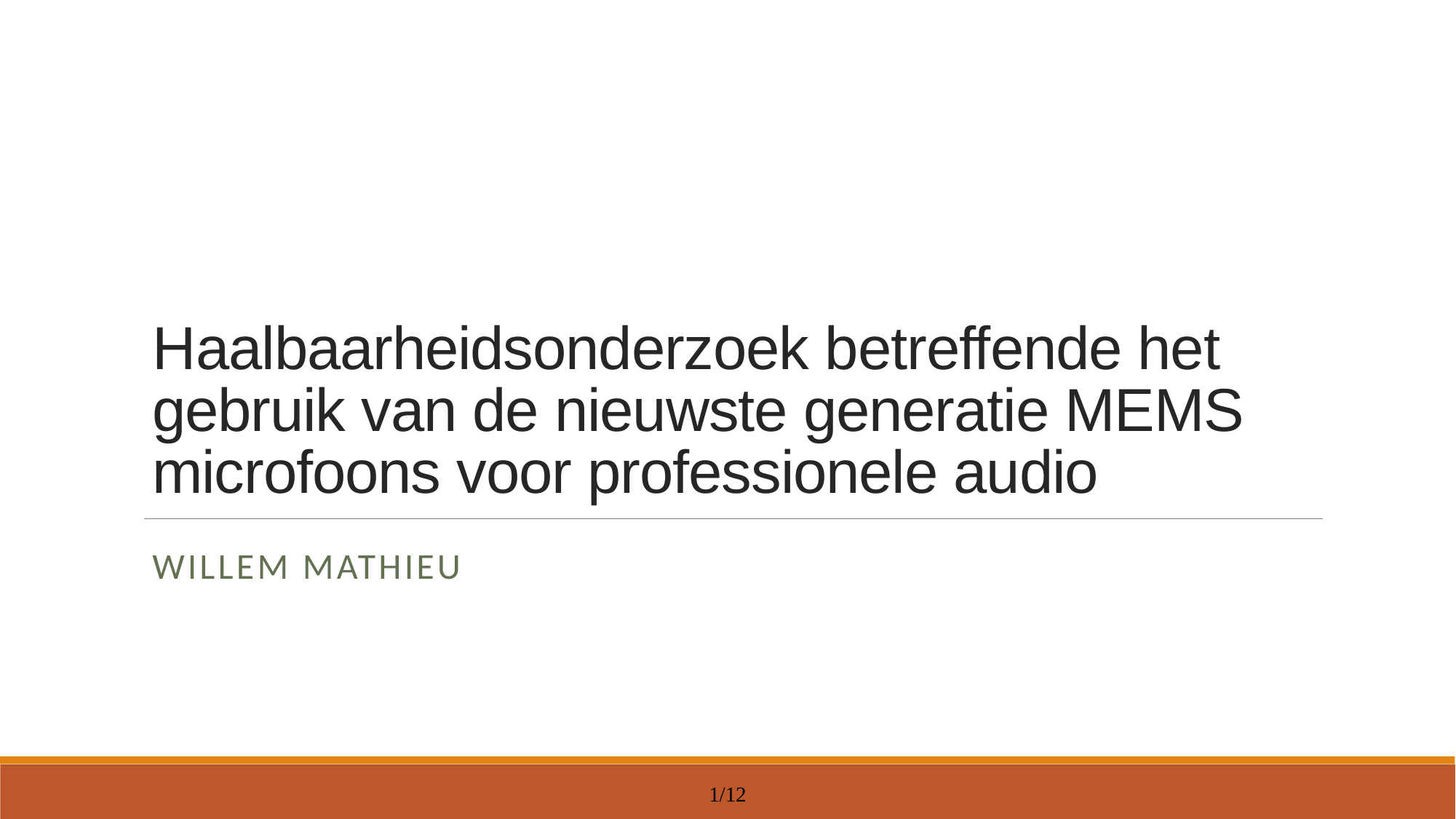

# Haalbaarheidsonderzoek betreffende het gebruik van de nieuwste generatie MEMS microfoons voor professionele audio
Willem Mathieu
1/12